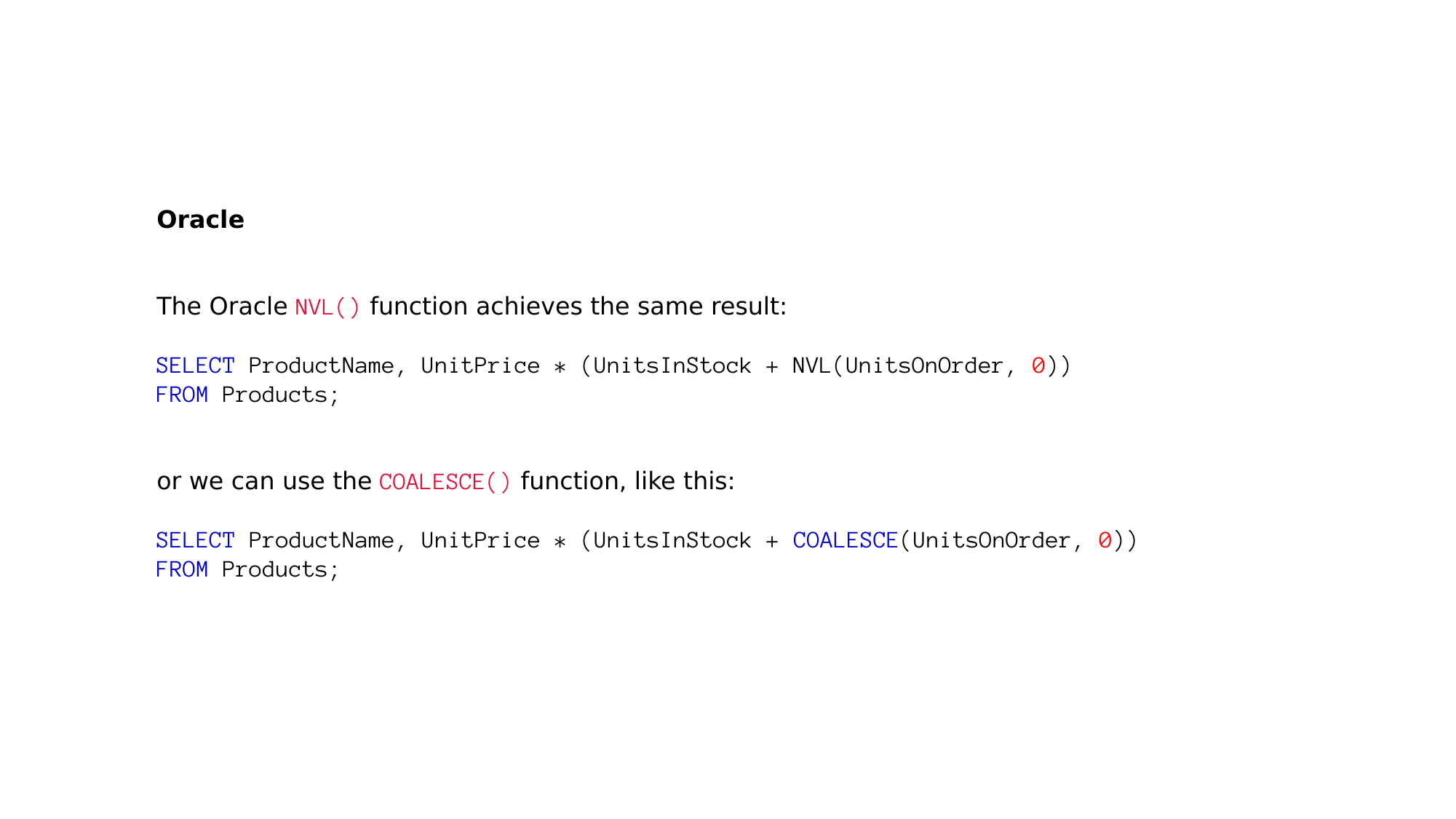

Oracle

The Oracle NVL() function achieves the same result:

SELECT ProductName, UnitPrice * (UnitsInStock + NVL(UnitsOnOrder, 0))
FROM Products;

or we can use the COALESCE() function, like this:

SELECT ProductName, UnitPrice * (UnitsInStock + COALESCE(UnitsOnOrder, 0))
FROM Products;